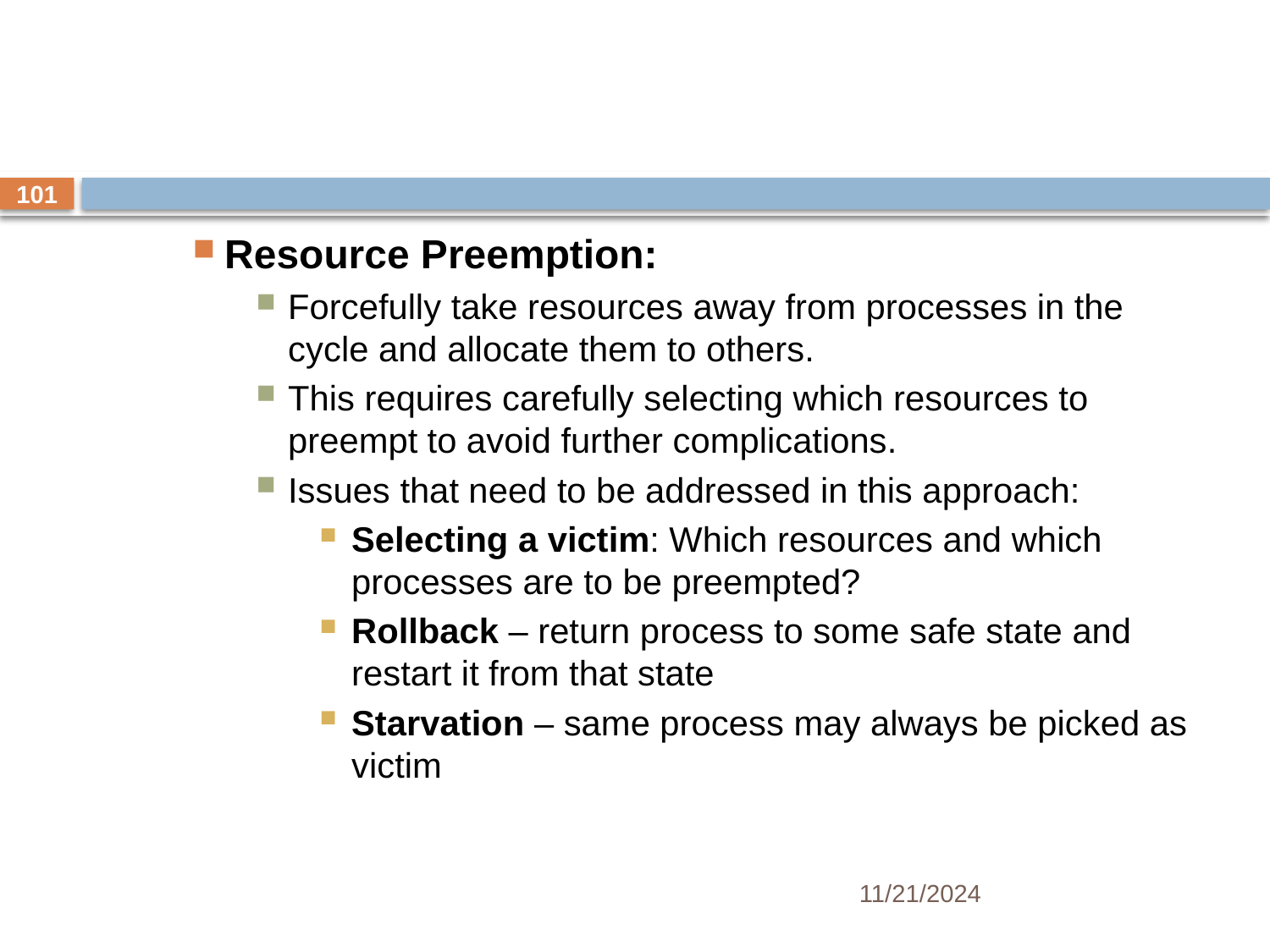

#
101
Resource Preemption:
Forcefully take resources away from processes in the cycle and allocate them to others.
This requires carefully selecting which resources to preempt to avoid further complications.
Issues that need to be addressed in this approach:
Selecting a victim: Which resources and which processes are to be preempted?
Rollback – return process to some safe state and restart it from that state
Starvation – same process may always be picked as victim

11/21/2024